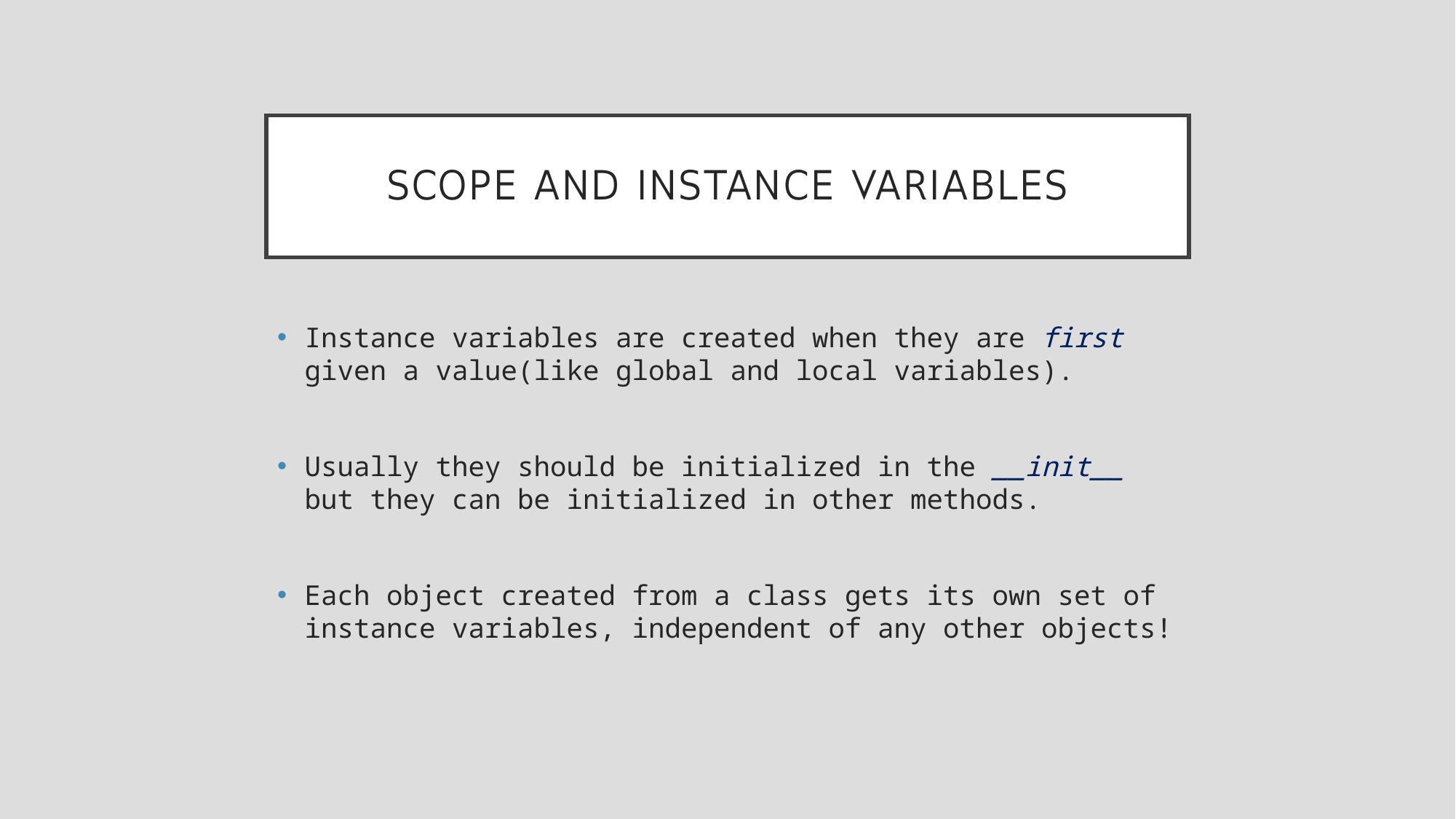

# Scope and Instance variables
Instance variables are created when they are first given a value(like global and local variables).

Usually they should be initialized in the __init__ but they can be initialized in other methods.

Each object created from a class gets its own set of instance variables, independent of any other objects!